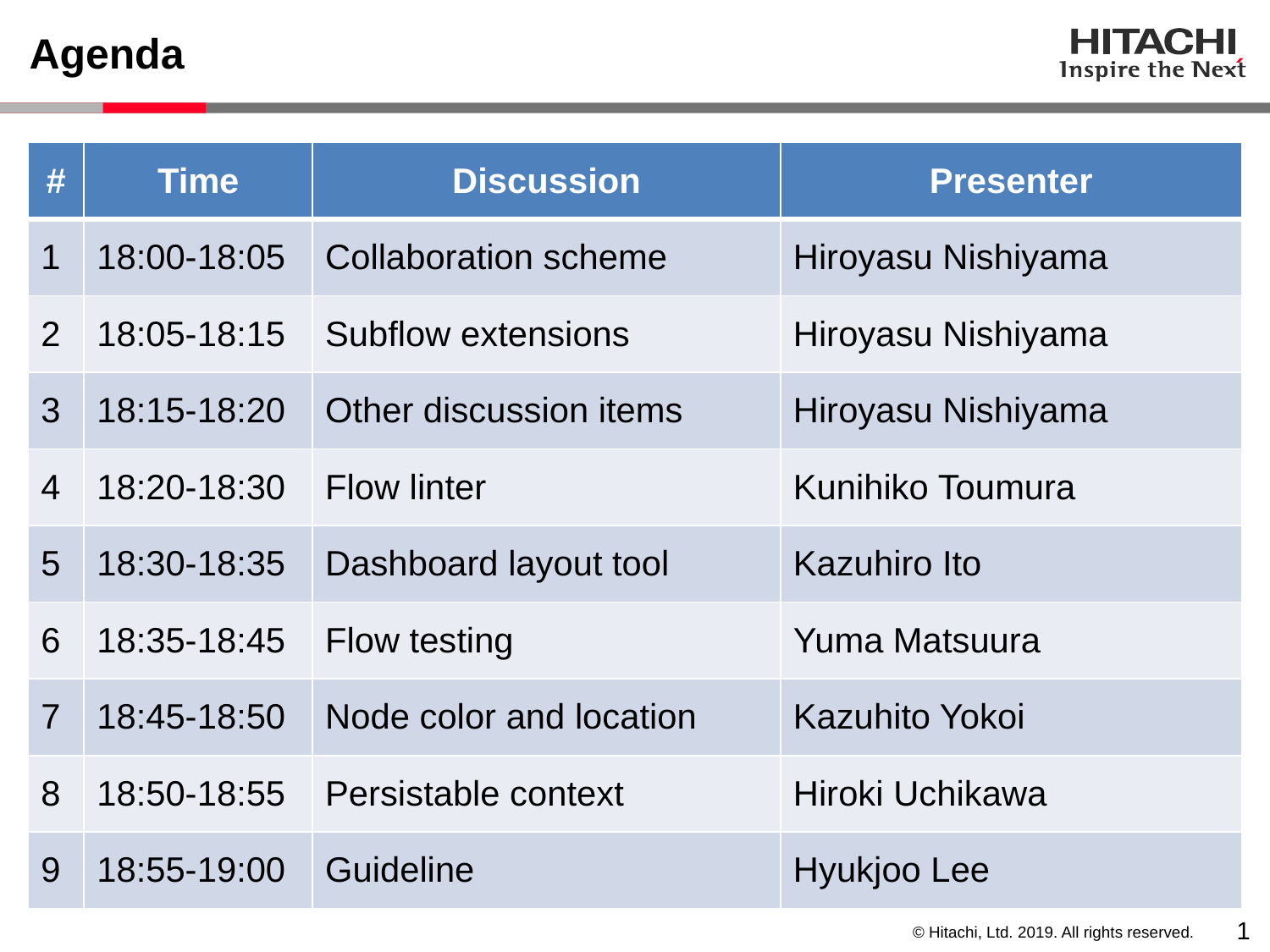

# Agenda
| # | Time | Discussion | Presenter |
| --- | --- | --- | --- |
| 1 | 18:00-18:05 | Collaboration scheme | Hiroyasu Nishiyama |
| 2 | 18:05-18:15 | Subflow extensions | Hiroyasu Nishiyama |
| 3 | 18:15-18:20 | Other discussion items | Hiroyasu Nishiyama |
| 4 | 18:20-18:30 | Flow linter | Kunihiko Toumura |
| 5 | 18:30-18:35 | Dashboard layout tool | Kazuhiro Ito |
| 6 | 18:35-18:45 | Flow testing | Yuma Matsuura |
| 7 | 18:45-18:50 | Node color and location | Kazuhito Yokoi |
| 8 | 18:50-18:55 | Persistable context | Hiroki Uchikawa |
| 9 | 18:55-19:00 | Guideline | Hyukjoo Lee |
1